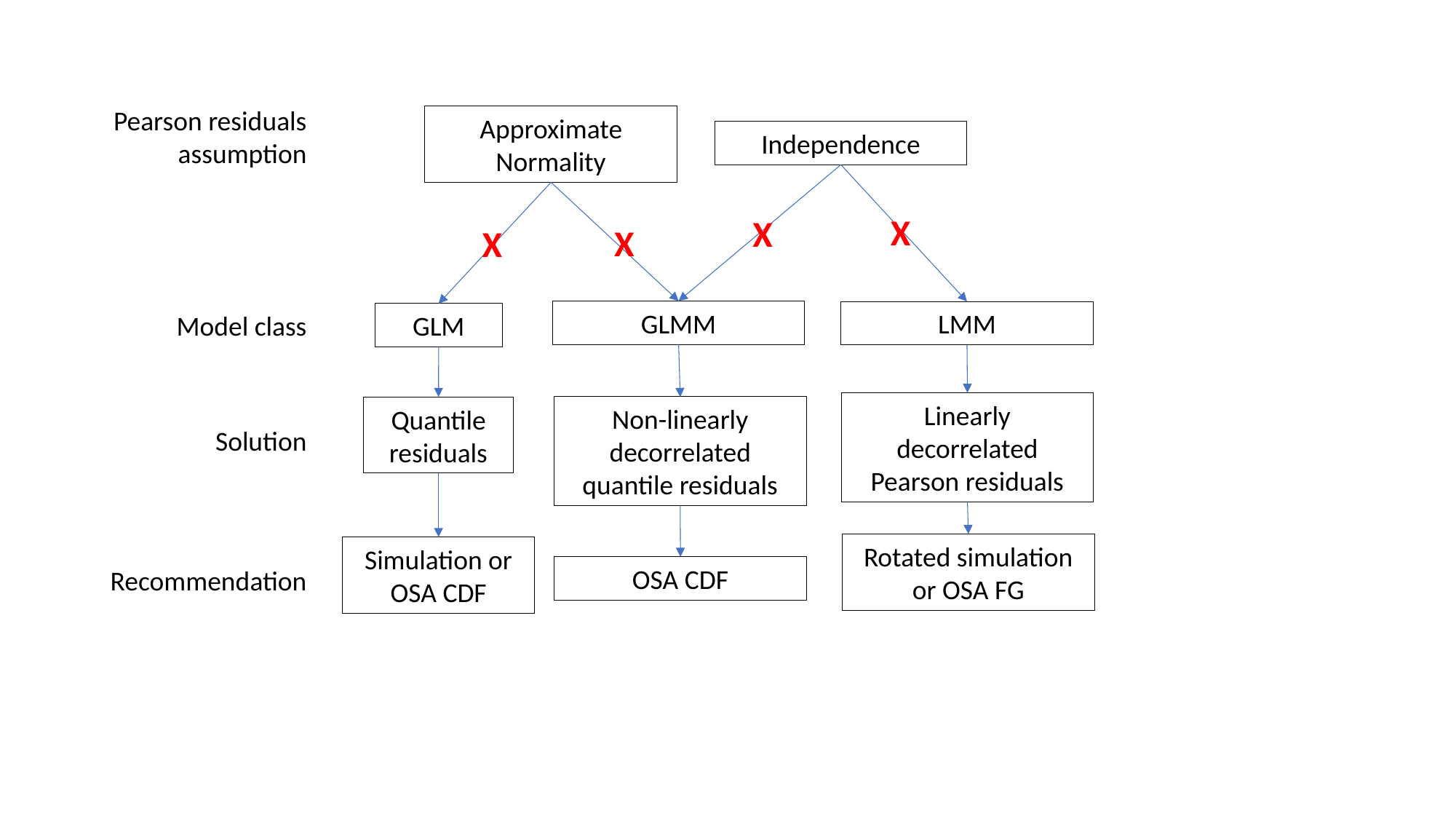

Pearson residuals assumption
Approximate Normality
Independence
X
X
X
X
GLMM
LMM
Model class
GLM
Linearly decorrelated Pearson residuals
Non-linearly decorrelated quantile residuals
Quantile residuals
Solution
Rotated simulation or OSA FG
Simulation or OSA CDF
OSA CDF
Recommendation